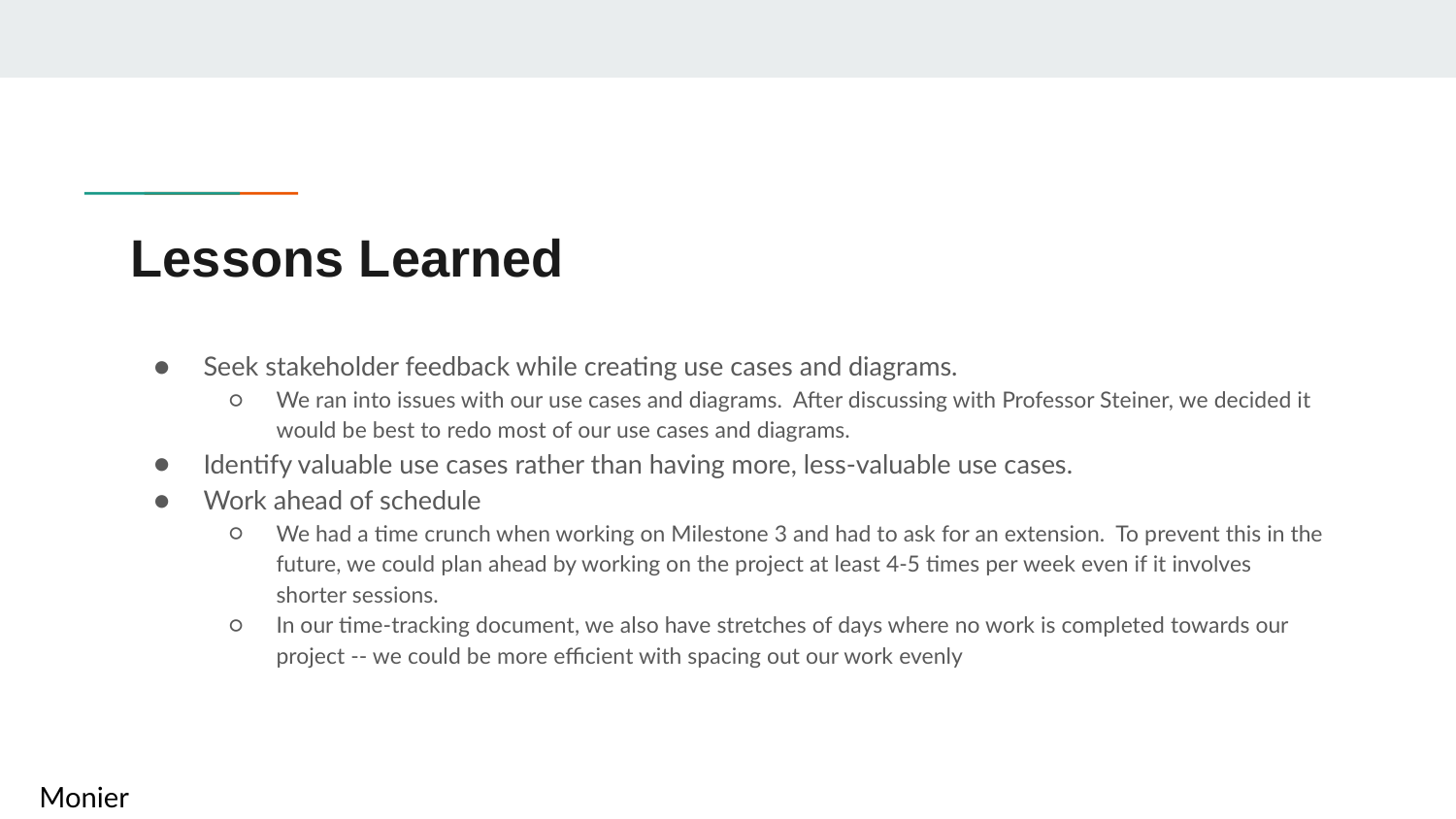

# Lessons Learned
Seek stakeholder feedback while creating use cases and diagrams.
We ran into issues with our use cases and diagrams.  After discussing with Professor Steiner, we decided it would be best to redo most of our use cases and diagrams.
Identify valuable use cases rather than having more, less-valuable use cases.
Work ahead of schedule
We had a time crunch when working on Milestone 3 and had to ask for an extension.  To prevent this in the future, we could plan ahead by working on the project at least 4-5 times per week even if it involves shorter sessions.
In our time-tracking document, we also have stretches of days where no work is completed towards our project -- we could be more efficient with spacing out our work evenly

Monier